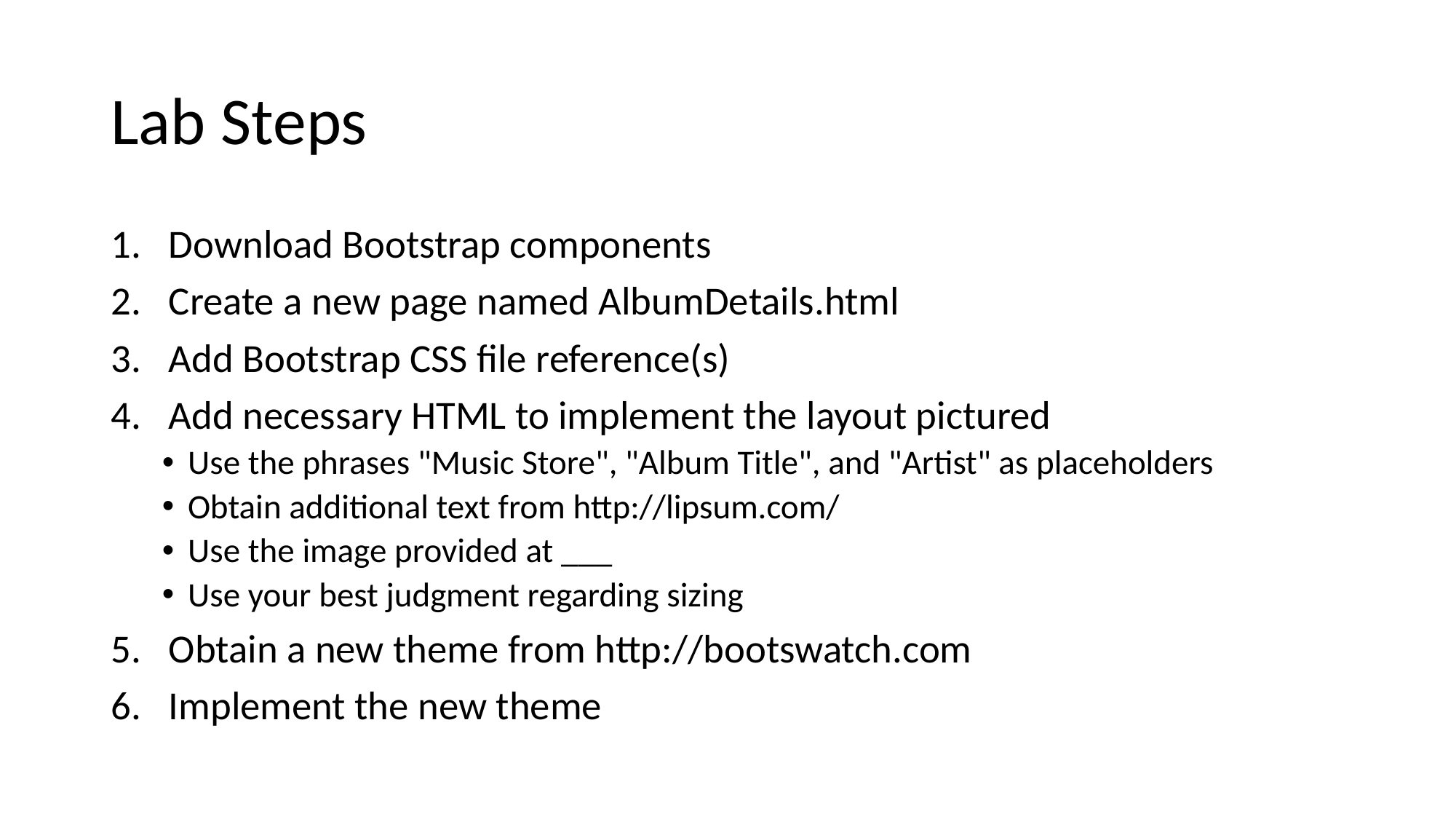

# Lab Steps
Download Bootstrap components
Create a new page named AlbumDetails.html
Add Bootstrap CSS file reference(s)
Add necessary HTML to implement the layout pictured
Use the phrases "Music Store", "Album Title", and "Artist" as placeholders
Obtain additional text from http://lipsum.com/
Use the image provided at ___
Use your best judgment regarding sizing
Obtain a new theme from http://bootswatch.com
Implement the new theme